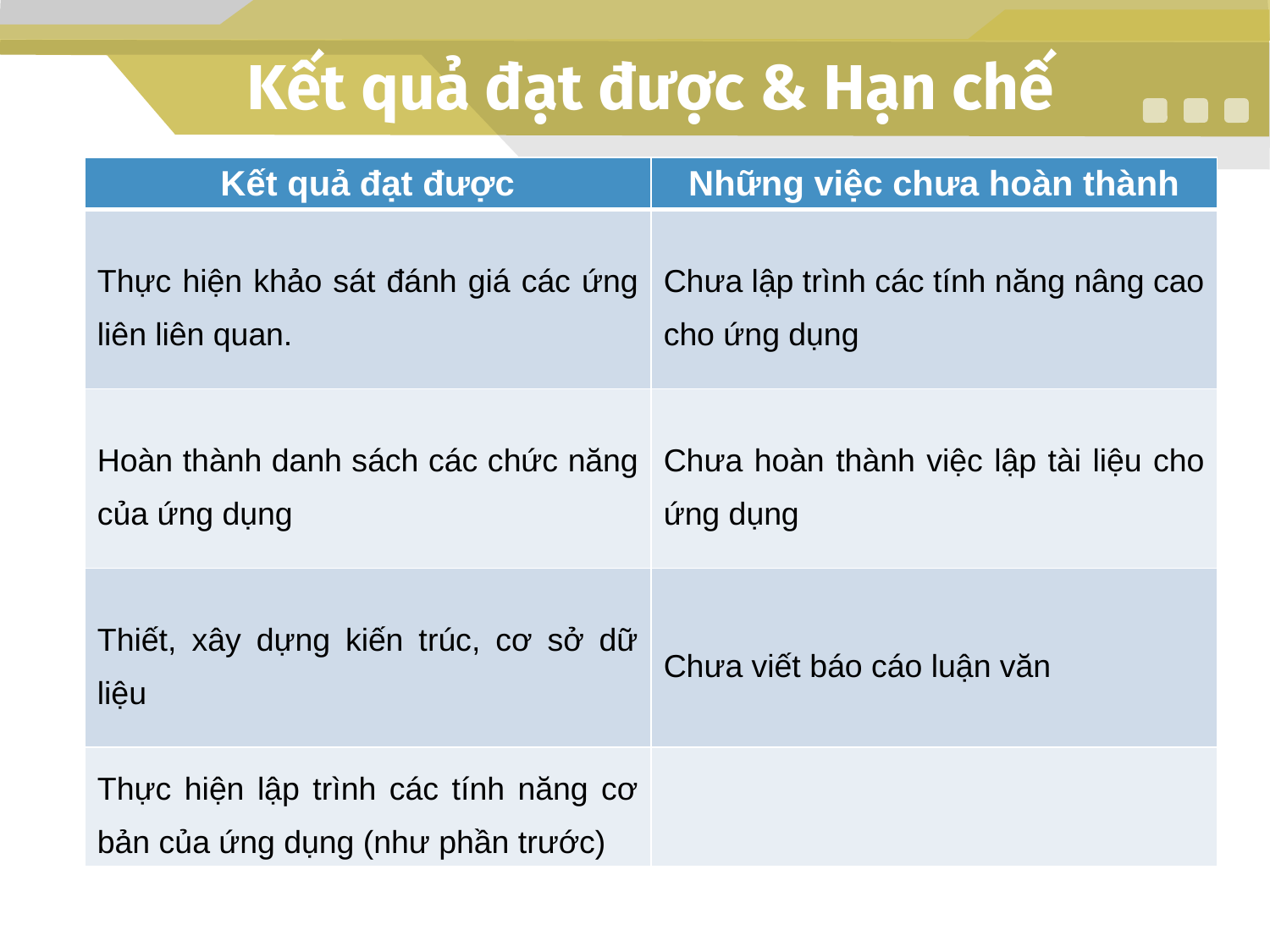

# Kết quả đạt được & Hạn chế
| Kết quả đạt được | Những việc chưa hoàn thành |
| --- | --- |
| Thực hiện khảo sát đánh giá các ứng liên liên quan. | Chưa lập trình các tính năng nâng cao cho ứng dụng |
| Hoàn thành danh sách các chức năng của ứng dụng | Chưa hoàn thành việc lập tài liệu cho ứng dụng |
| Thiết, xây dựng kiến trúc, cơ sở dữ liệu | Chưa viết báo cáo luận văn |
| Thực hiện lập trình các tính năng cơ bản của ứng dụng (như phần trước) |  |